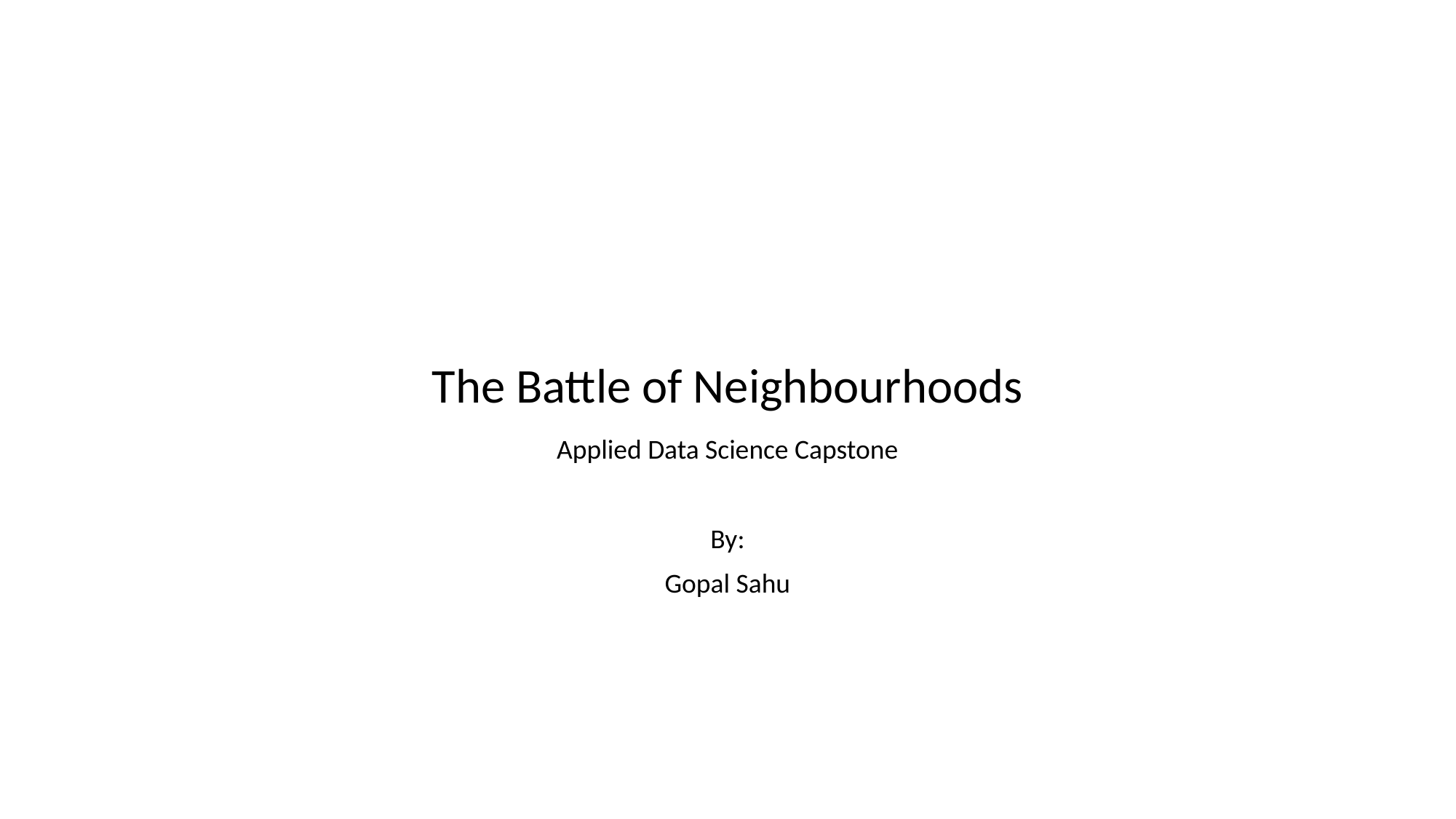

# The Battle of Neighbourhoods
Applied Data Science Capstone

By:
Gopal Sahu